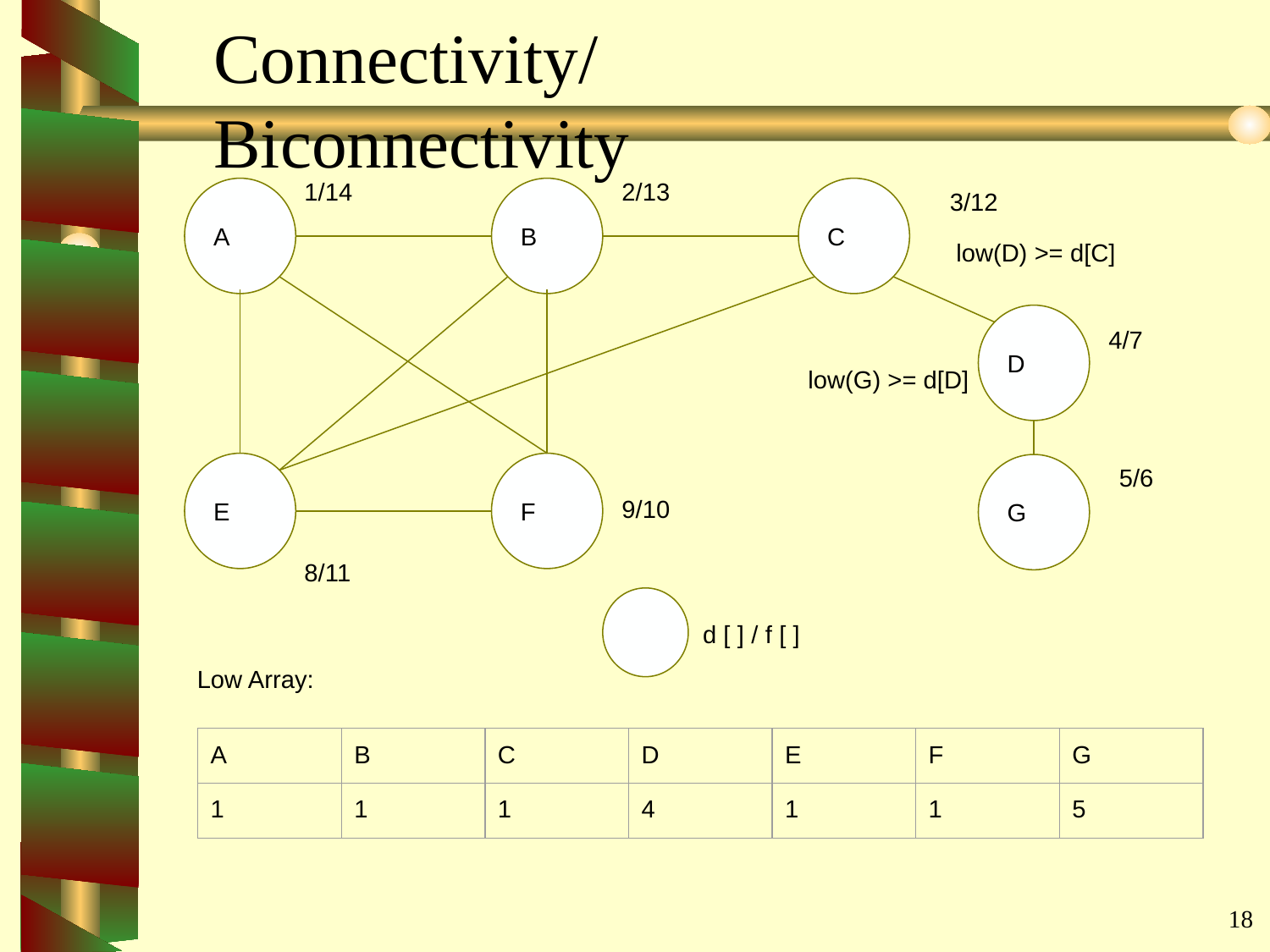

Connectivity/Biconnectivity
1/14
2/13
3/12
A
B
C
low(D) >= d[C]
D
4/7
low(G) >= d[D]
5/6
E
F
G
9/10
8/11

d [ ] / f [ ]
Low Array:
| A | B | C | D | E | F | G |
| --- | --- | --- | --- | --- | --- | --- |
| 1 | 1 | 1 | 4 | 1 | 1 | 5 |